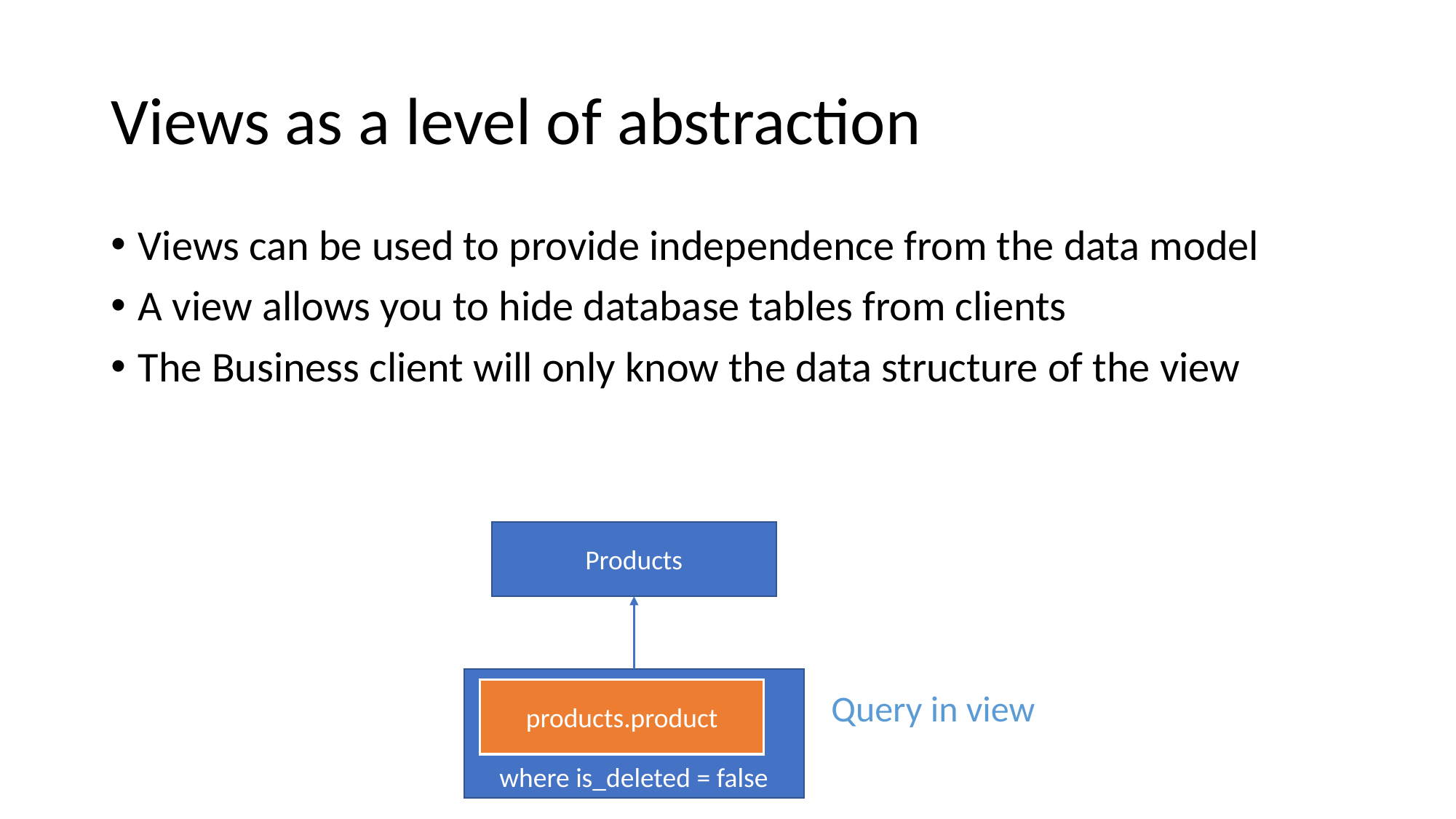

# Views as a level of abstraction
Views can be used to provide independence from the data model
A view allows you to hide database tables from clients
The Business client will only know the data structure of the view
Products
where is_deleted = false
products.product
Query in view